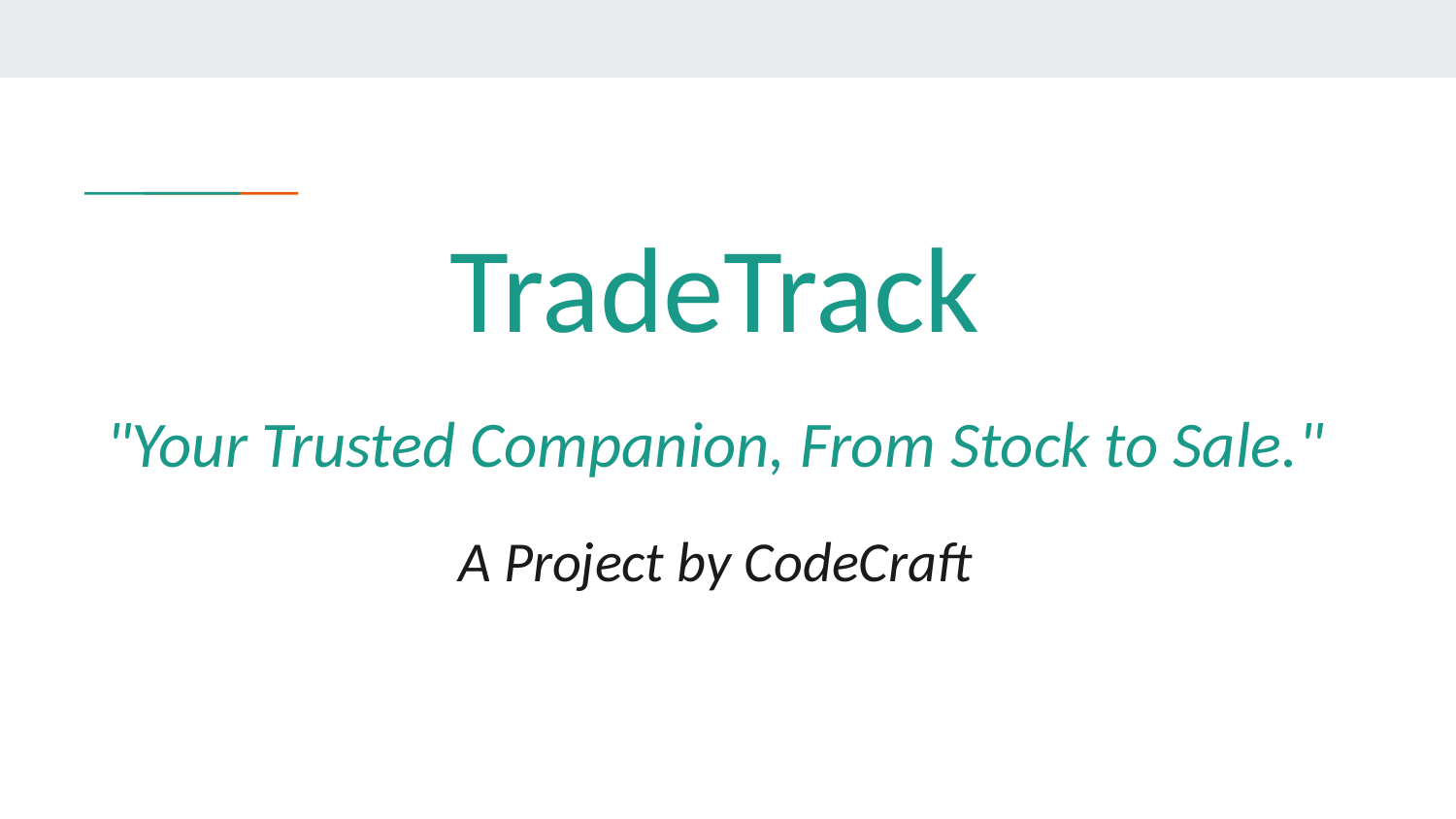

TradeTrack

"Your Trusted Companion, From Stock to Sale."

A Project by CodeCraft